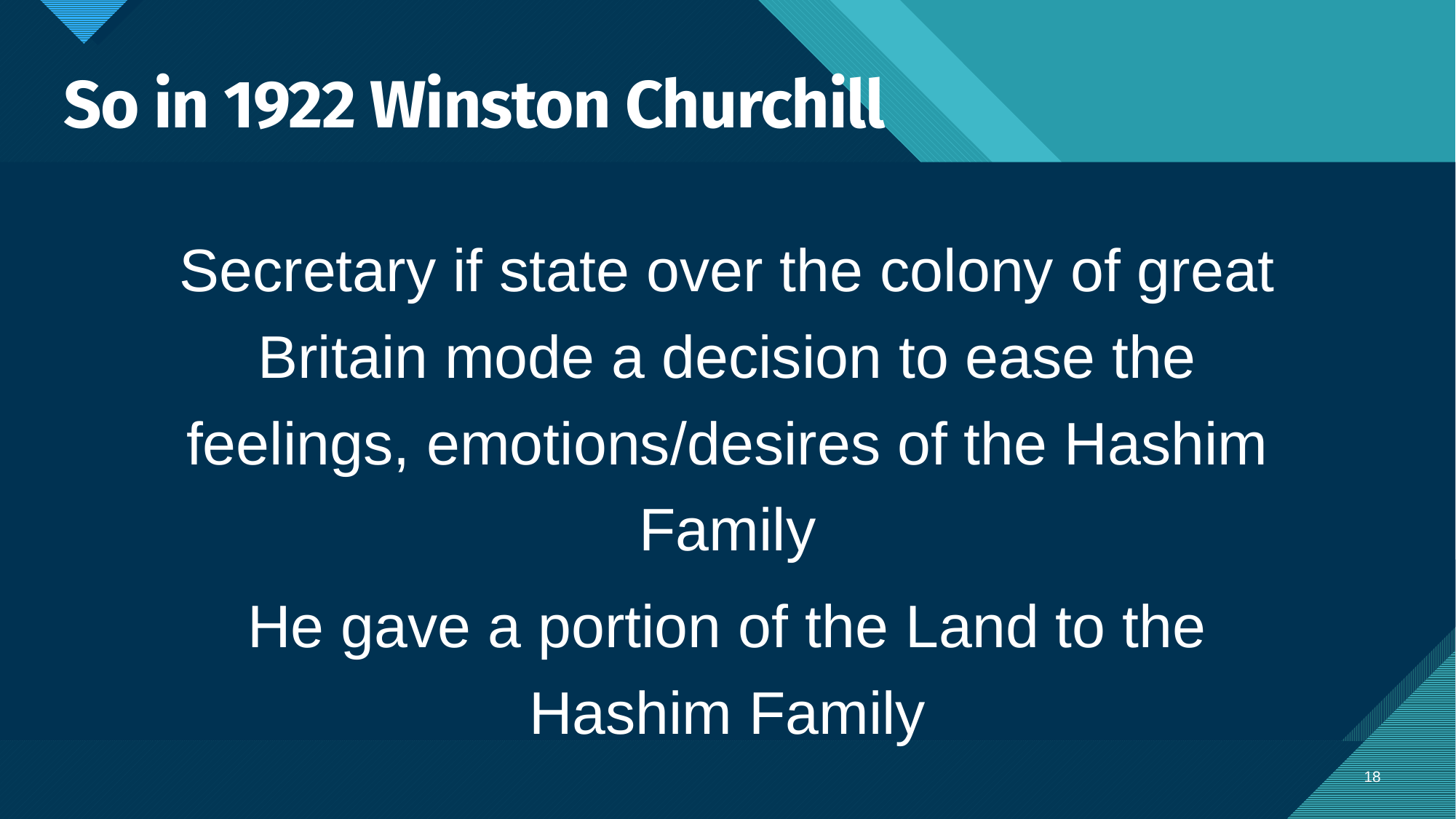

# So in 1922 Winston Churchill
Secretary if state over the colony of great Britain mode a decision to ease the feelings, emotions/desires of the Hashim Family
He gave a portion of the Land to the Hashim Family
18